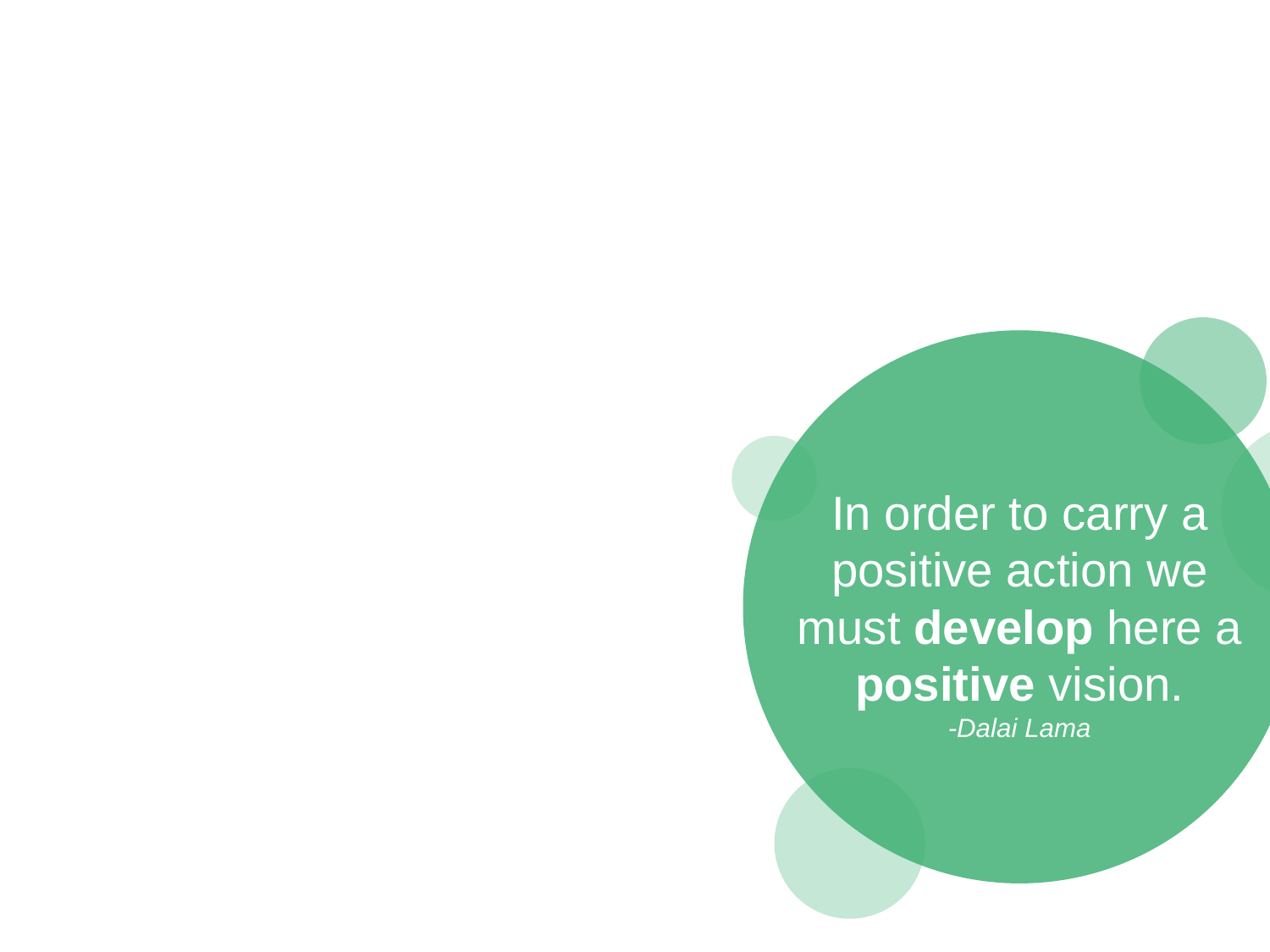

In order to carry a positive action we must develop here a positive vision.
-Dalai Lama